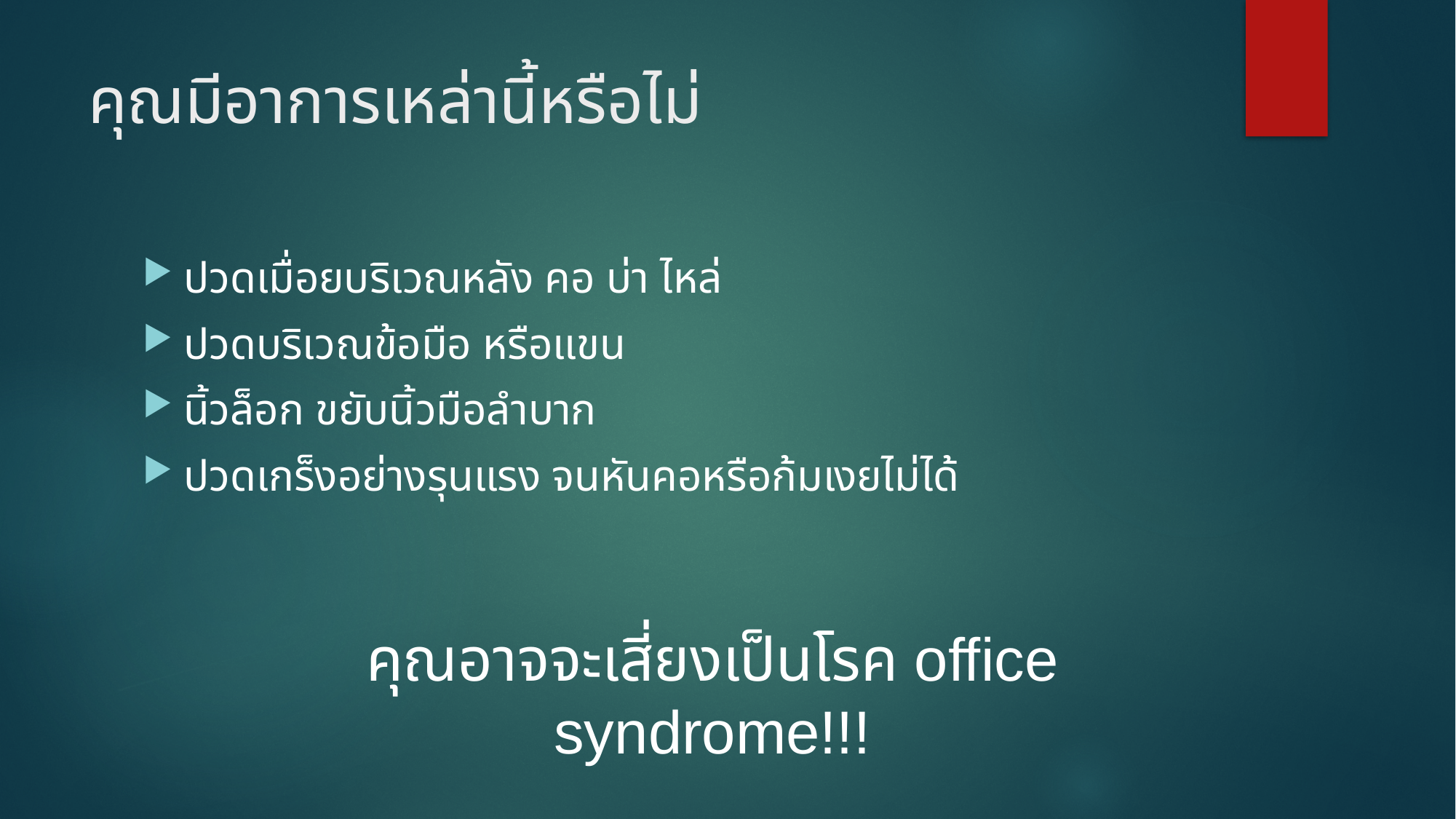

# คุณมีอาการเหล่านี้หรือไม่
ปวดเมื่อยบริเวณหลัง คอ บ่า ไหล่
ปวดบริเวณข้อมือ หรือแขน
นิ้วล็อก ขยับนิ้วมือลำบาก
ปวดเกร็งอย่างรุนแรง จนหันคอหรือก้มเงยไม่ได้
คุณอาจจะเสี่ยงเป็นโรค office syndrome!!!